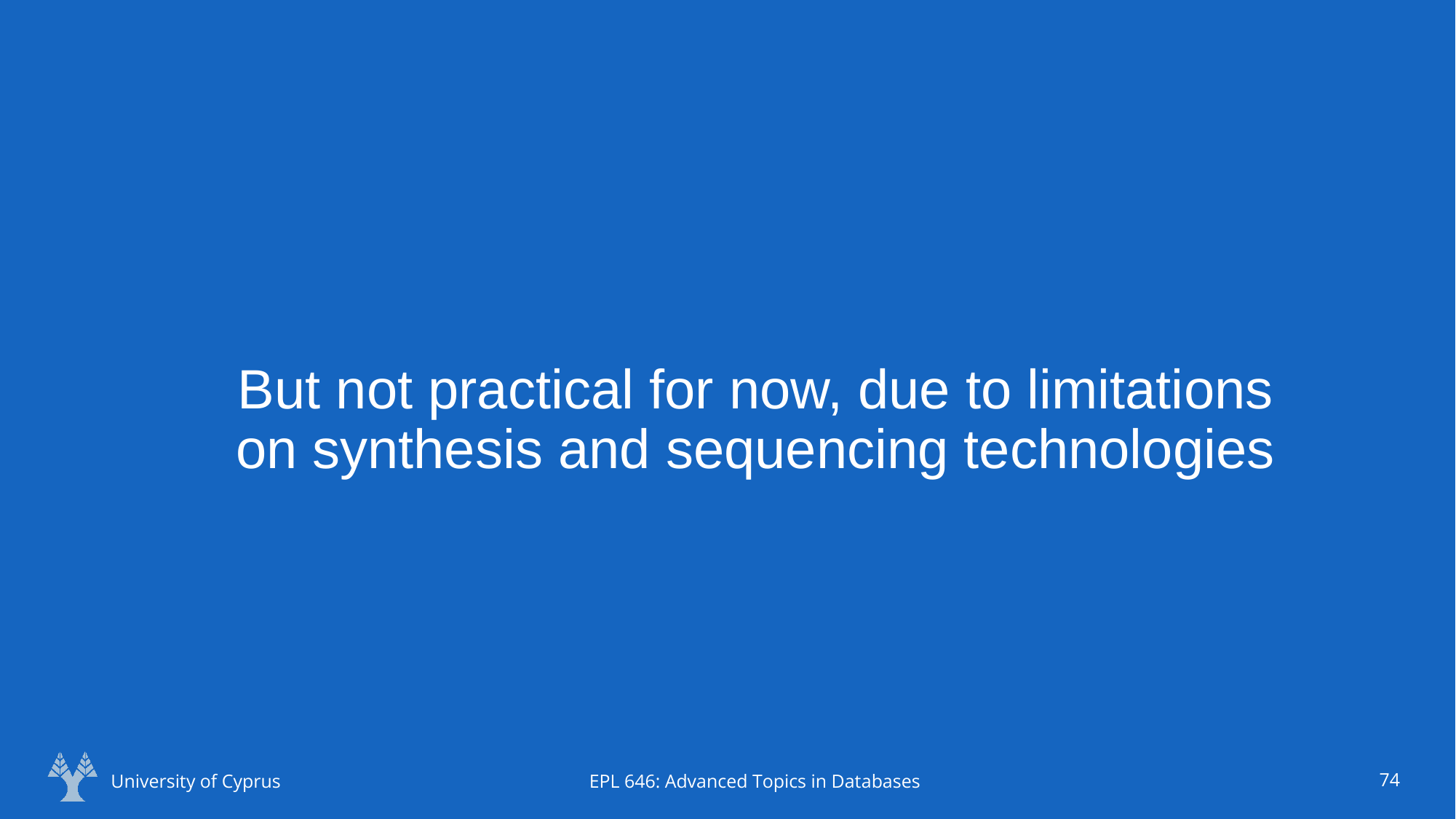

# But not practical for now, due to limitations on synthesis and sequencing technologies
University of Cyprus
EPL 646: Advanced Topics in Databases
74